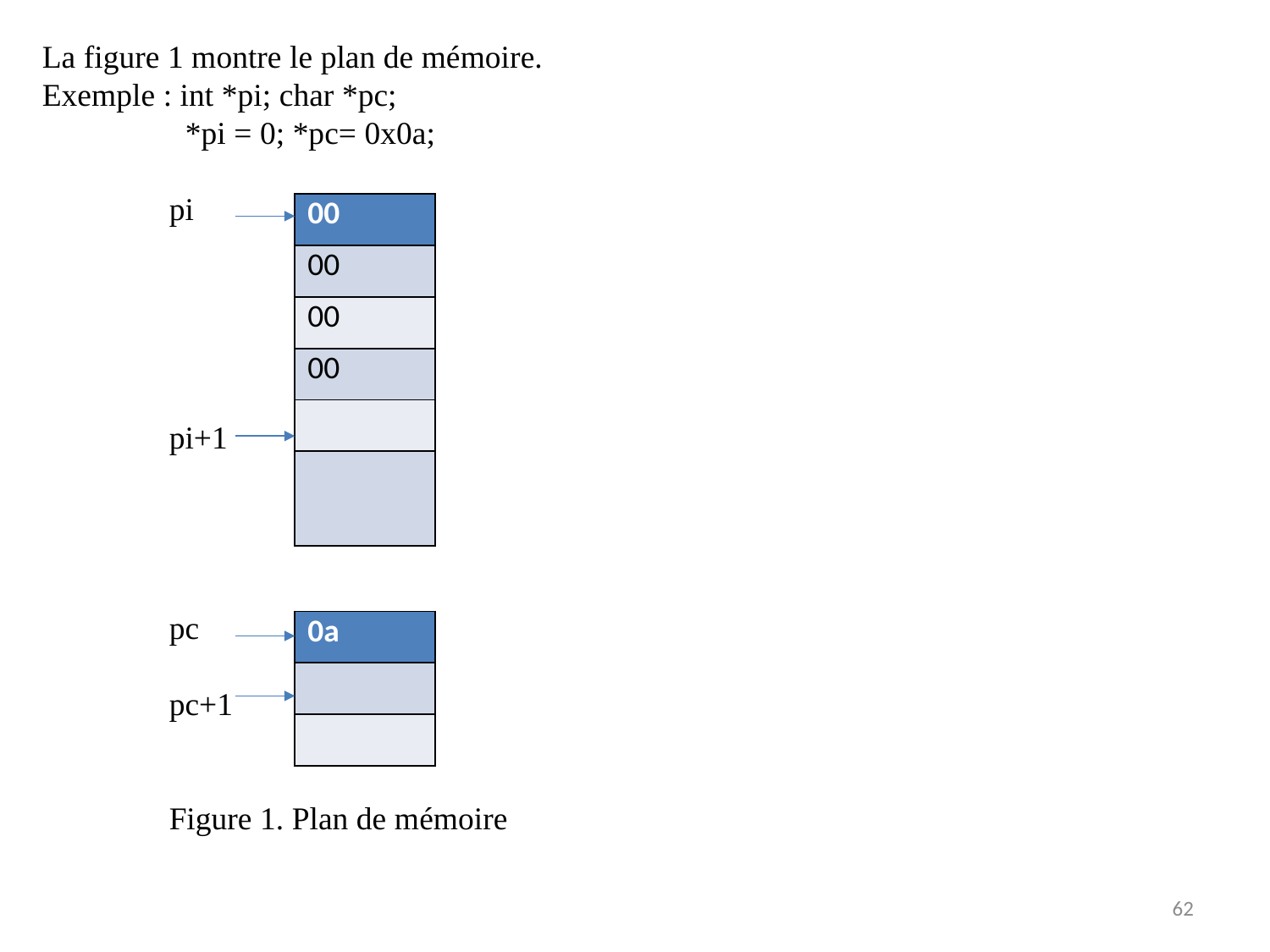

La figure 1 montre le plan de mémoire.
Exemple : int *pi; char *pc;
 	  *pi = 0; *pc= 0x0a;

	pi

	pi+1

	pc

	pc+1

	Figure 1. Plan de mémoire

| 00 |
| --- |
| 00 |
| 00 |
| 00 |
|  |
|  |
| 0a |
| --- |
|  |
|  |
62